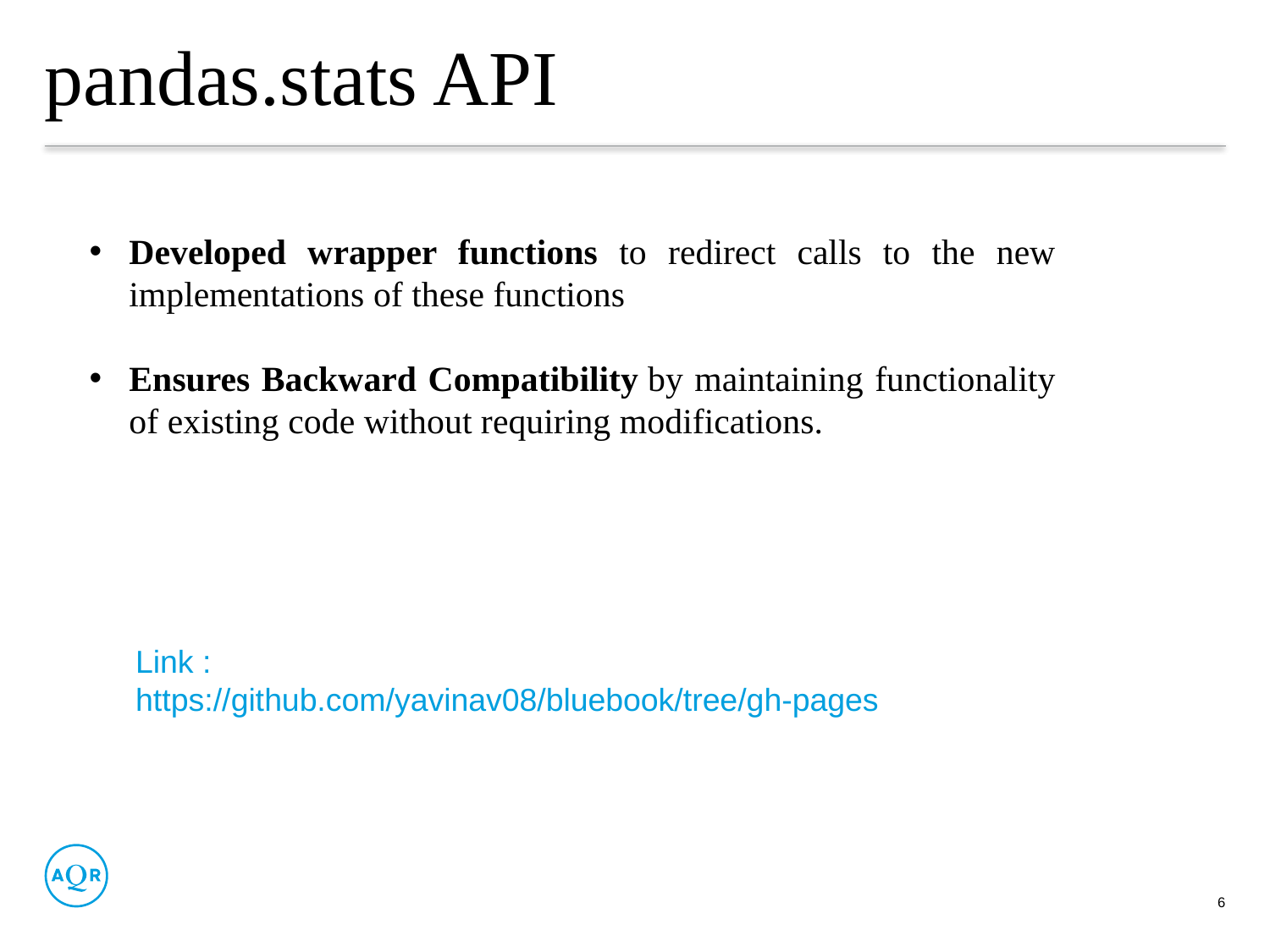

# pandas.stats API

Developed wrapper functions to redirect calls to the new implementations of these functions

Ensures Backward Compatibility by maintaining functionality of existing code without requiring modifications.

Link :
https://github.com/yavinav08/bluebook/tree/gh-pages

6